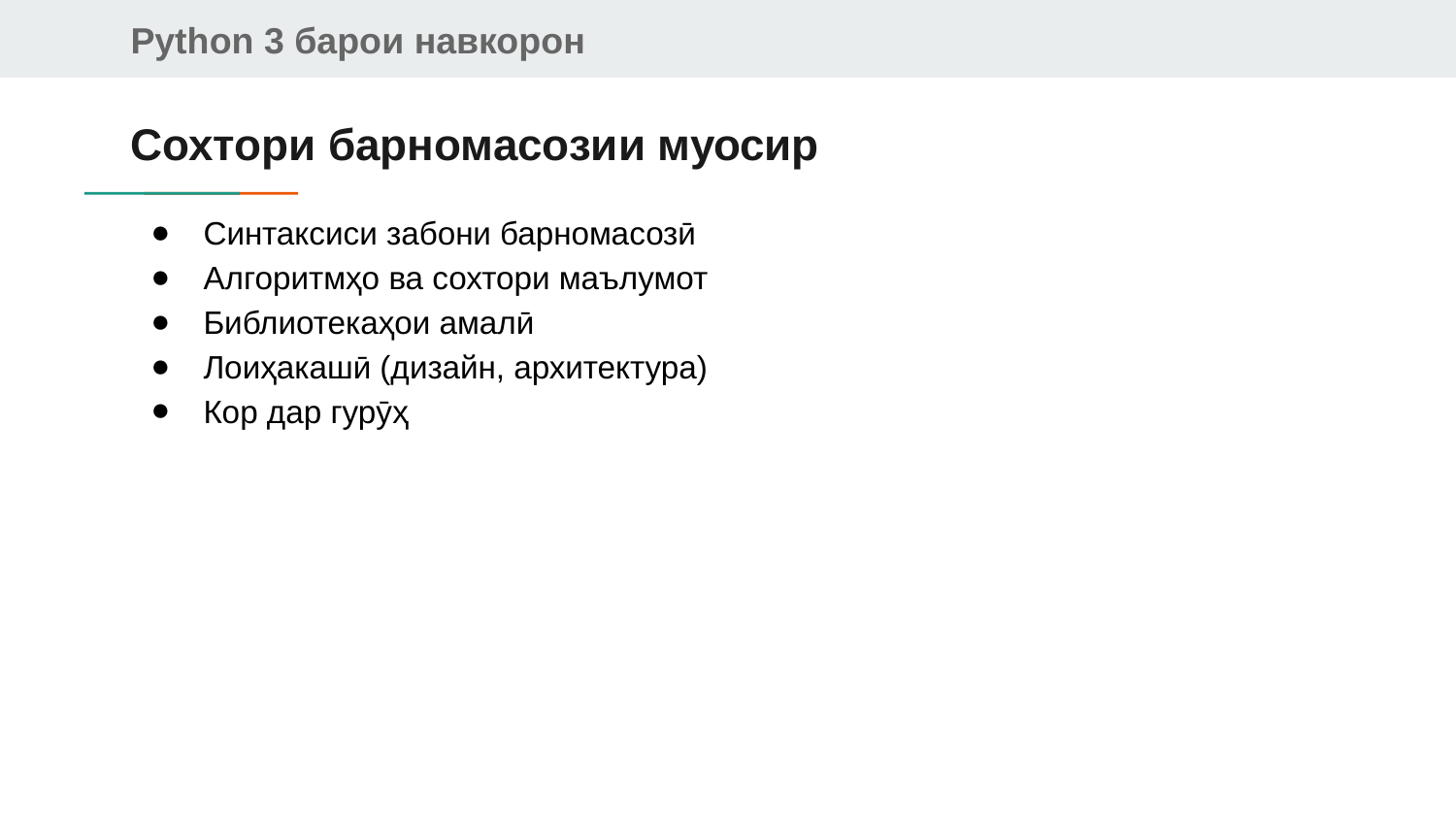

# Сохтори барномасозии муосир
Синтаксиси забони барномасозӣ
Алгоритмҳо ва сохтори маълумот
Библиотекаҳои амалӣ
Лоиҳакашӣ (дизайн, архитектура)
Кор дар гурӯҳ